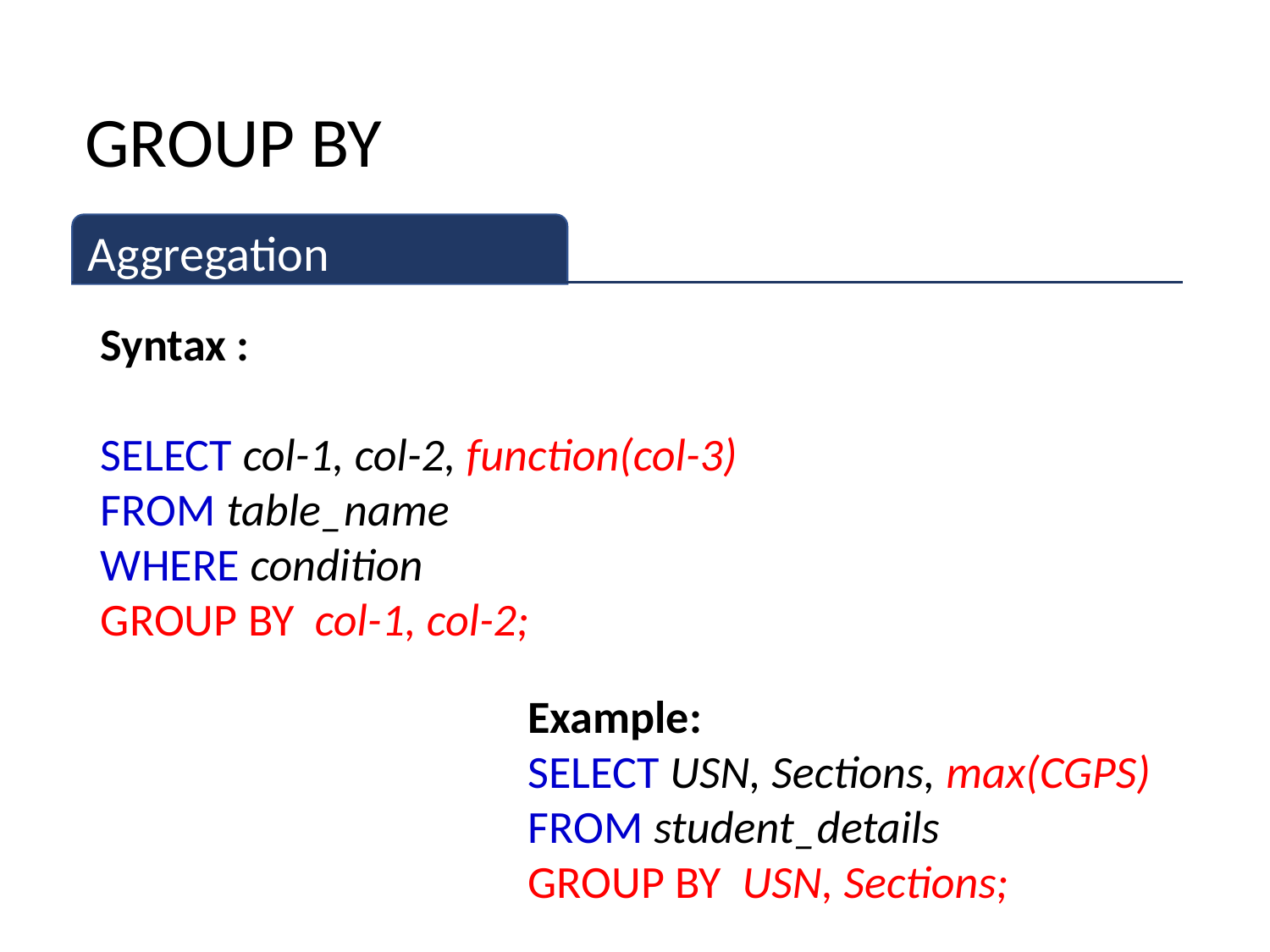

# GROUP BY
Aggregation
Syntax :

SELECT col-1, col-2, function(col-3)
FROM table_name
WHERE condition
GROUP BY  col-1, col-2;
Example:
SELECT USN, Sections, max(CGPS)
FROM student_details
GROUP BY  USN, Sections;